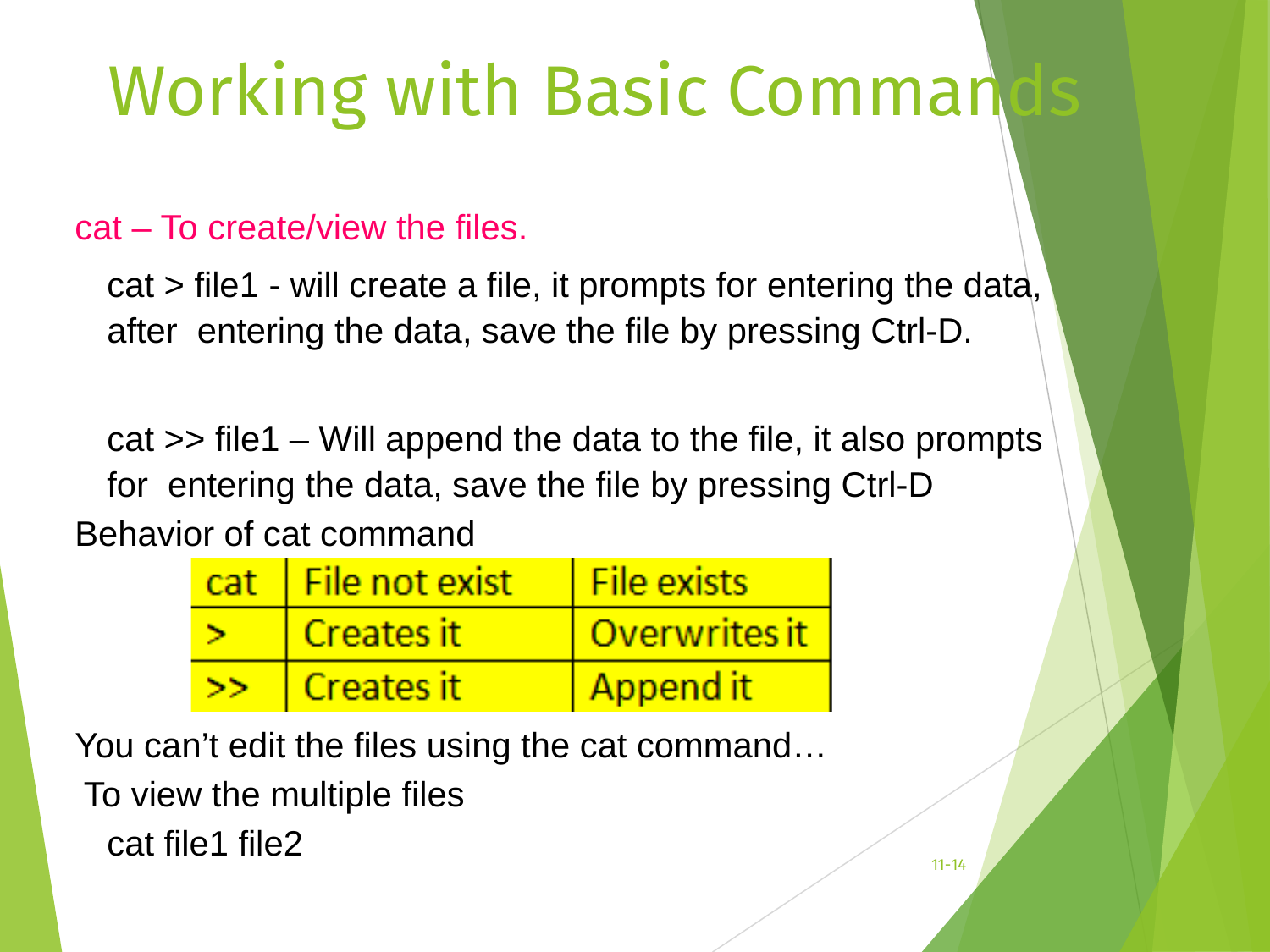

# Working with Basic Commands
cat – To create/view the files.
cat > file1 - will create a file, it prompts for entering the data, after  entering the data, save the file by pressing Ctrl-D.

cat >> file1 – Will append the data to the file, it also prompts for  entering the data, save the file by pressing Ctrl-D
Behavior of cat command

You can’t edit the files using the cat command…  To view the multiple files
cat file1 file2
11-14